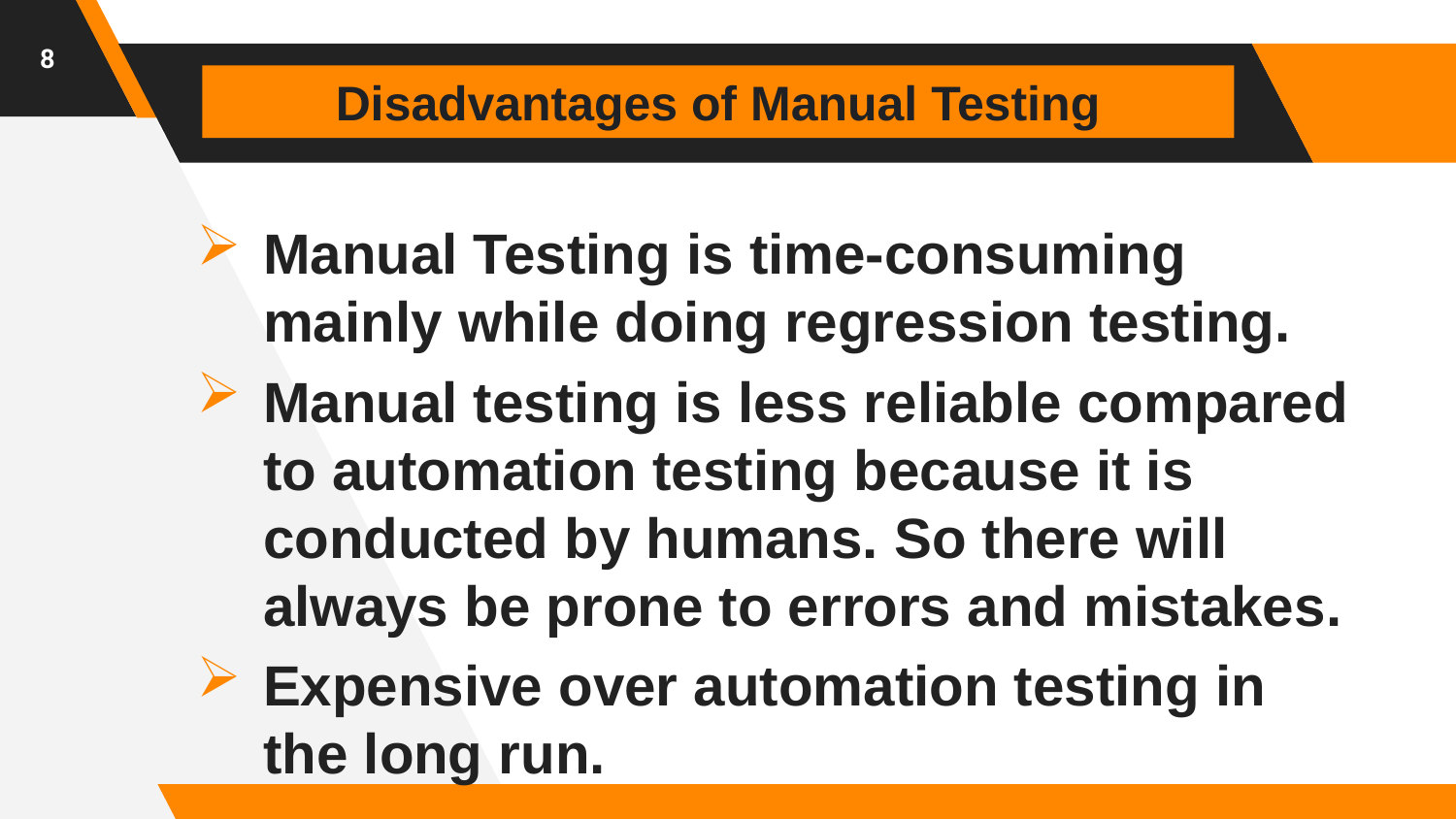

8
Disadvantages of Manual Testing
Manual Testing is time-consuming mainly while doing regression testing.
Manual testing is less reliable compared to automation testing because it is conducted by humans. So there will always be prone to errors and mistakes.
Expensive over automation testing in the long run.